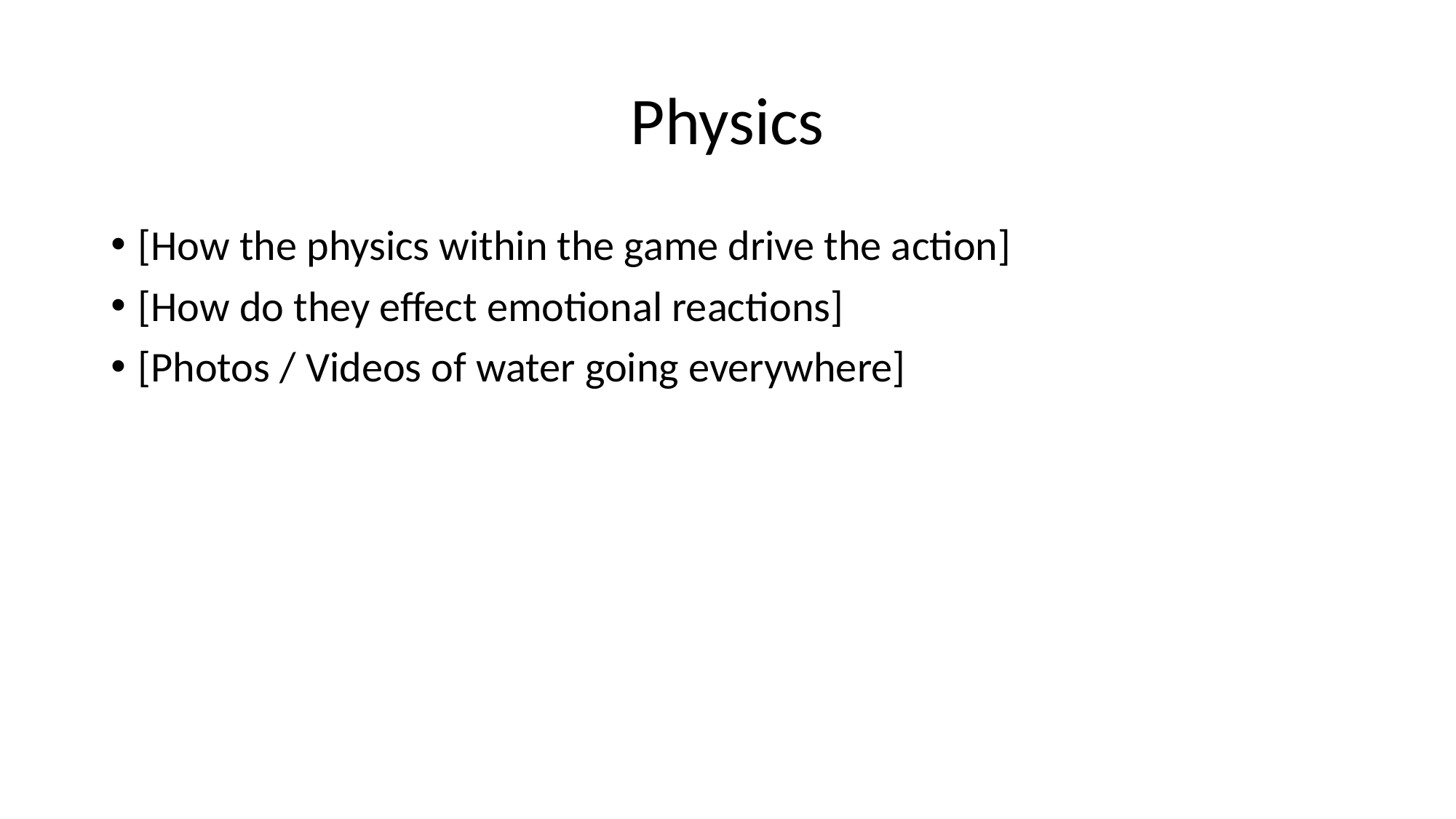

# Physics
[How the physics within the game drive the action]
[How do they effect emotional reactions]
[Photos / Videos of water going everywhere]